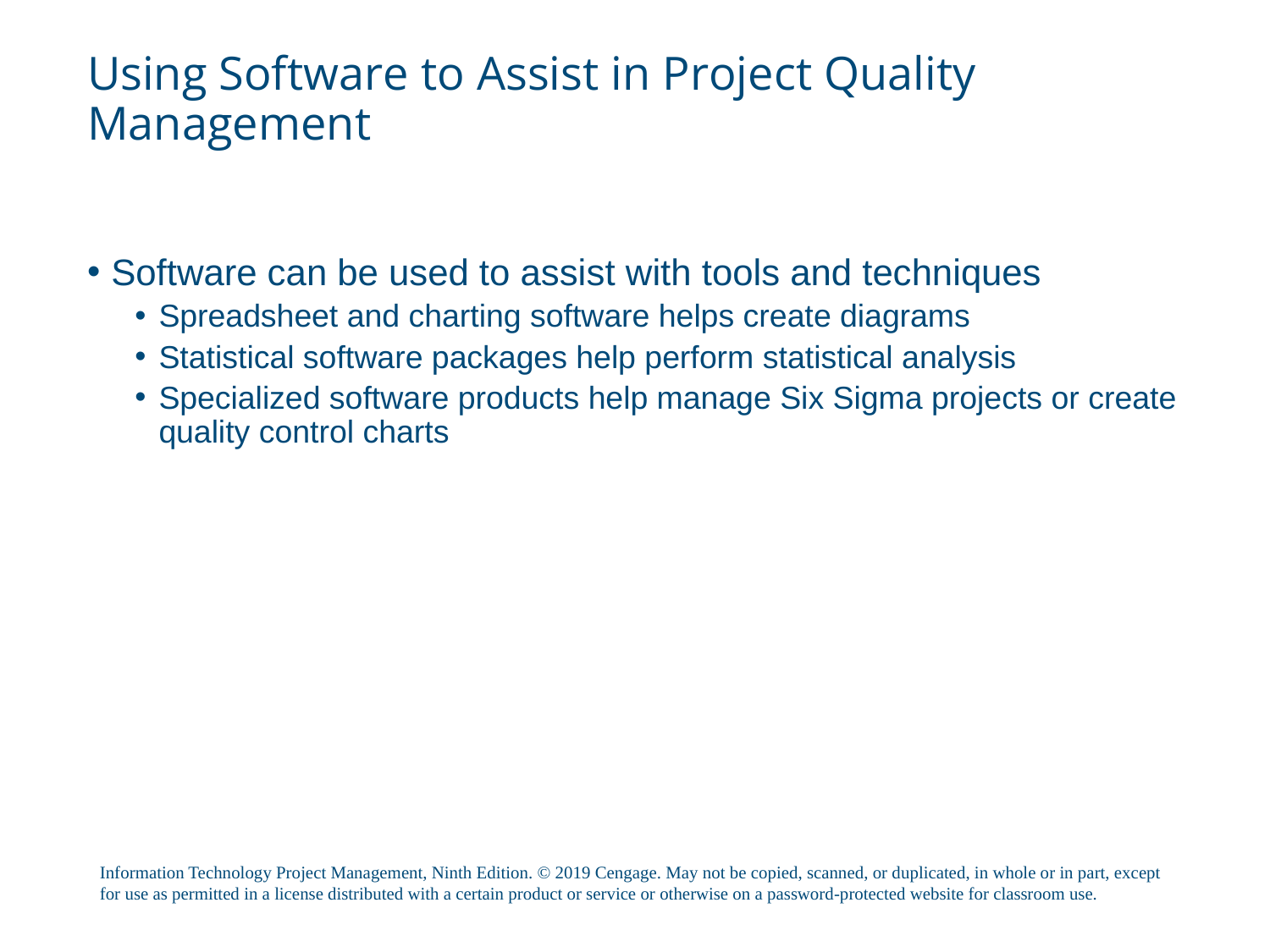

# Using Software to Assist in Project Quality Management
Software can be used to assist with tools and techniques
Spreadsheet and charting software helps create diagrams
Statistical software packages help perform statistical analysis
Specialized software products help manage Six Sigma projects or create quality control charts

Information Technology Project Management, Ninth Edition. © 2019 Cengage. May not be copied, scanned, or duplicated, in whole or in part, except for use as permitted in a license distributed with a certain product or service or otherwise on a password-protected website for classroom use.